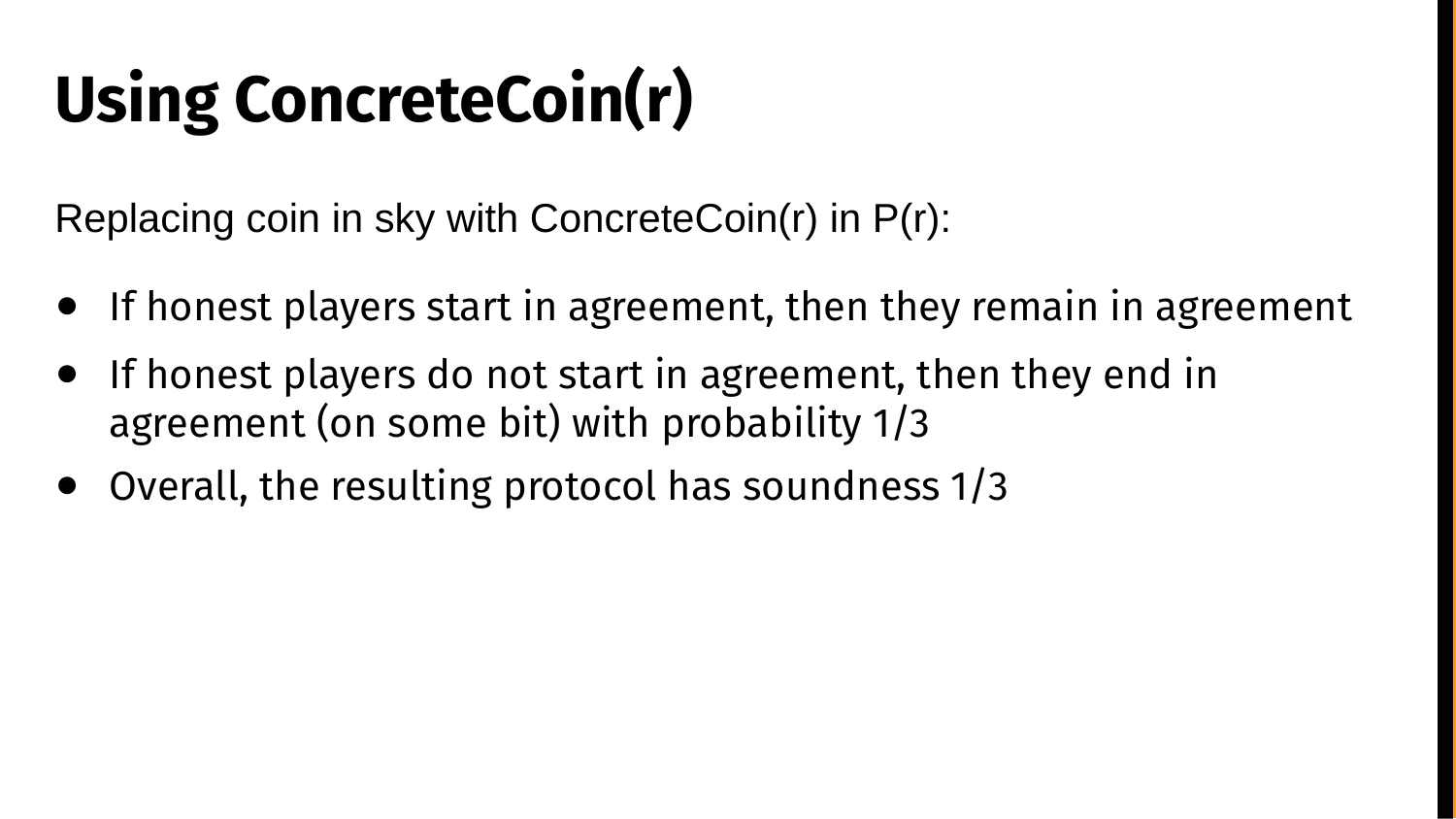

# Using ConcreteCoin(r)
Replacing coin in sky with ConcreteCoin(r) in P(r):
If honest players start in agreement, then they remain in agreement

If honest players do not start in agreement, then they end in agreement (on some bit) with probability 1/3

Overall, the resulting protocol has soundness 1/3